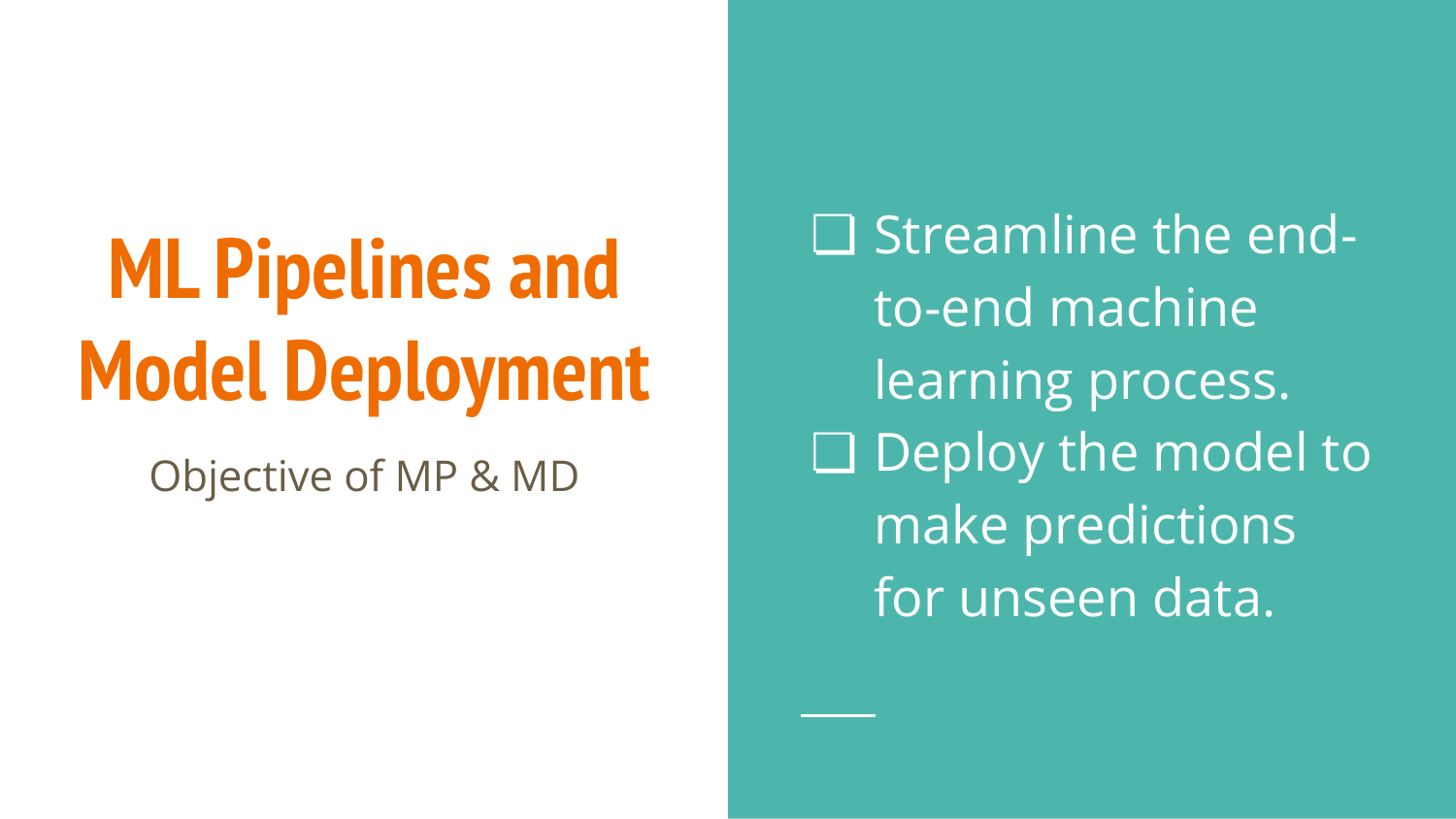

Streamline the end-to-end machine learning process.
Deploy the model to make predictions for unseen data.
# ML Pipelines and Model Deployment
Objective of MP & MD